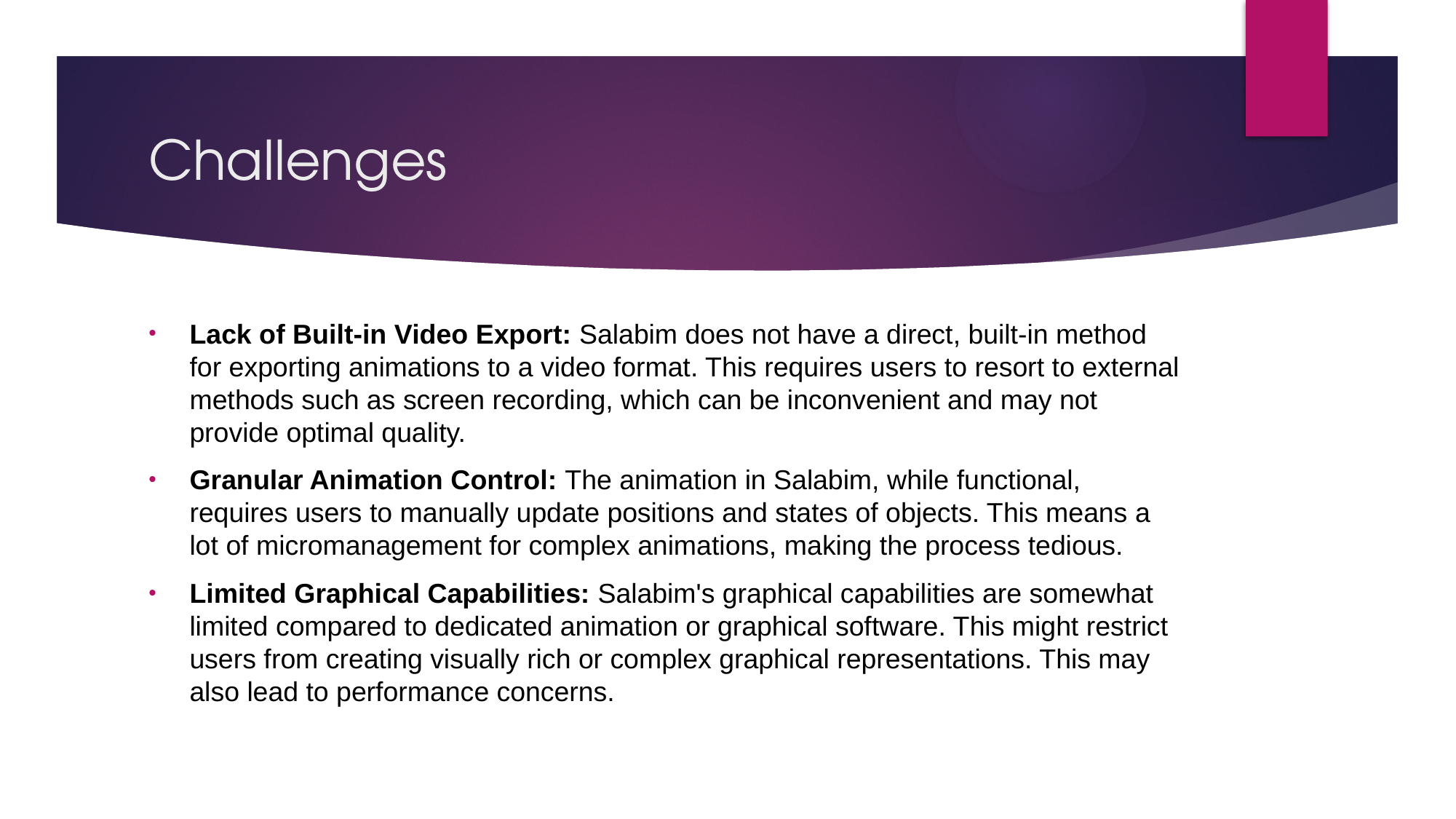

# Challenges
Lack of Built-in Video Export: Salabim does not have a direct, built-in method for exporting animations to a video format. This requires users to resort to external methods such as screen recording, which can be inconvenient and may not provide optimal quality.
Granular Animation Control: The animation in Salabim, while functional, requires users to manually update positions and states of objects. This means a lot of micromanagement for complex animations, making the process tedious.
Limited Graphical Capabilities: Salabim's graphical capabilities are somewhat limited compared to dedicated animation or graphical software. This might restrict users from creating visually rich or complex graphical representations. This may also lead to performance concerns.